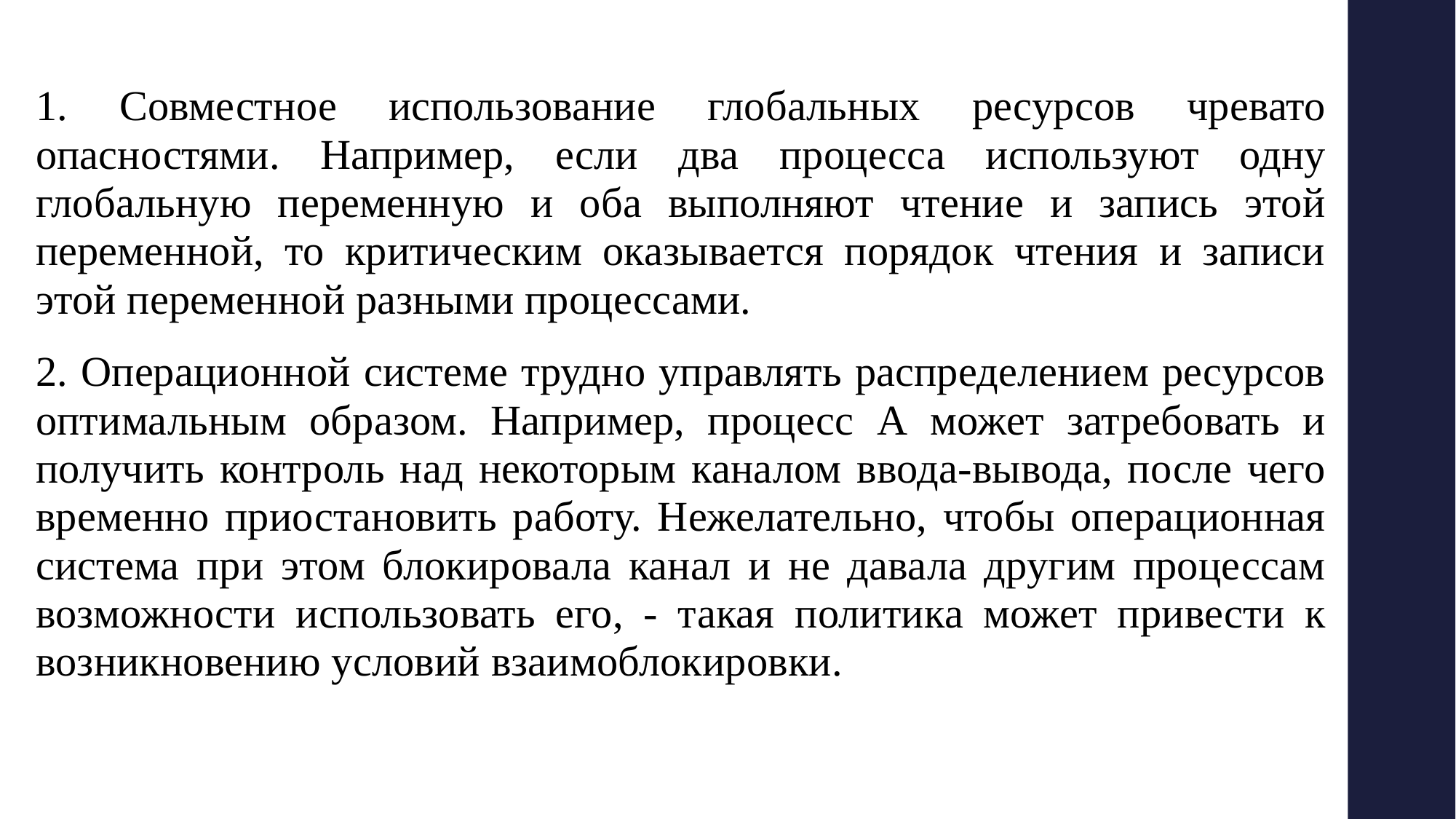

1. Совместное использование глобальных ресурсов чревато опасностями. Например, если два процесса используют одну глобальную переменную и оба выполняют чтение и запись этой переменной, то критическим оказывается порядок чтения и записи этой переменной разными процессами.
2. Операционной системе трудно управлять распределением ресурсов оптимальным образом. Например, процесс А может затребовать и получить контроль над некоторым каналом ввода-вывода, после чего временно приостановить работу. Нежелательно, чтобы операционная система при этом блокировала канал и не давала другим процессам возможности использовать его, - такая политика может привести к возникновению условий взаимоблокировки.